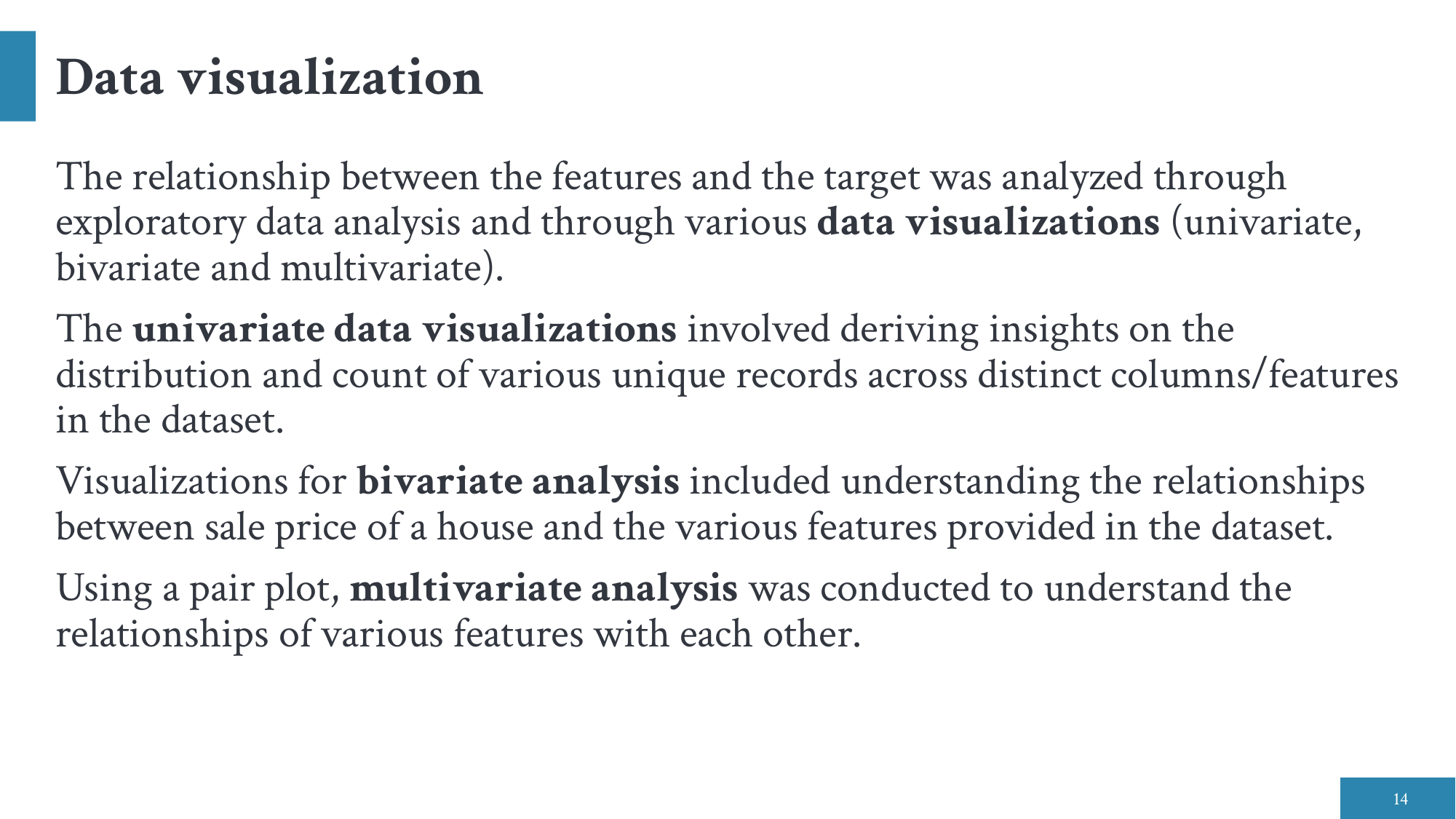

# Data visualization
The relationship between the features and the target was analyzed through exploratory data analysis and through various data visualizations (univariate, bivariate and multivariate).
The univariate data visualizations involved deriving insights on the distribution and count of various unique records across distinct columns/features in the dataset.
Visualizations for bivariate analysis included understanding the relationships between sale price of a house and the various features provided in the dataset.
Using a pair plot, multivariate analysis was conducted to understand the relationships of various features with each other.
14